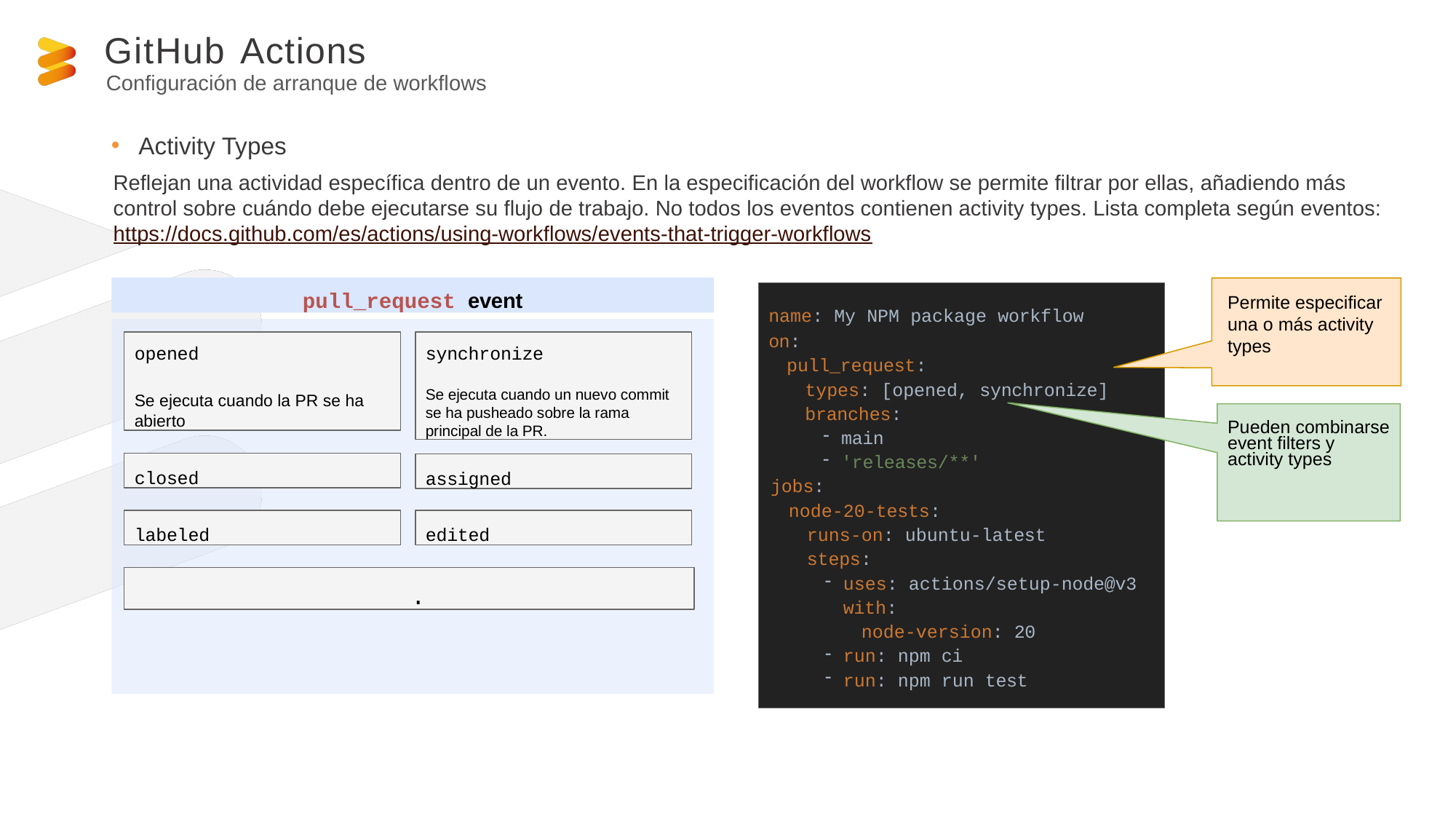

GitHub  Actions
# Configuración de arranque de workflows
Activity Types
Reflejan una actividad específica dentro de un evento. En la especificación del workflow se permite filtrar por ellas, añadiendo más control sobre cuándo debe ejecutarse su flujo de trabajo. No todos los eventos contienen activity types. Lista completa según eventos:
https://docs.github.com/es/actions/using-workflows/events-that-trigger-workflows

pull_request event

Permite especificar una o más activity types
name: My NPM package workflow
on:
pull_request:
types: [opened, synchronize] branches:
main
'releases/**'

opened

Se ejecuta cuando la PR se ha abierto
synchronize

Se ejecuta cuando un nuevo commit se ha pusheado sobre la rama principal de la PR.

Pueden combinarse event filters y activity types
closed
assigned
jobs:
node-20-tests:
runs-on: ubuntu-latest steps:
uses: actions/setup-node@v3 with:
node-version: 20
run: npm ci
run: npm run test
edited
labeled
.